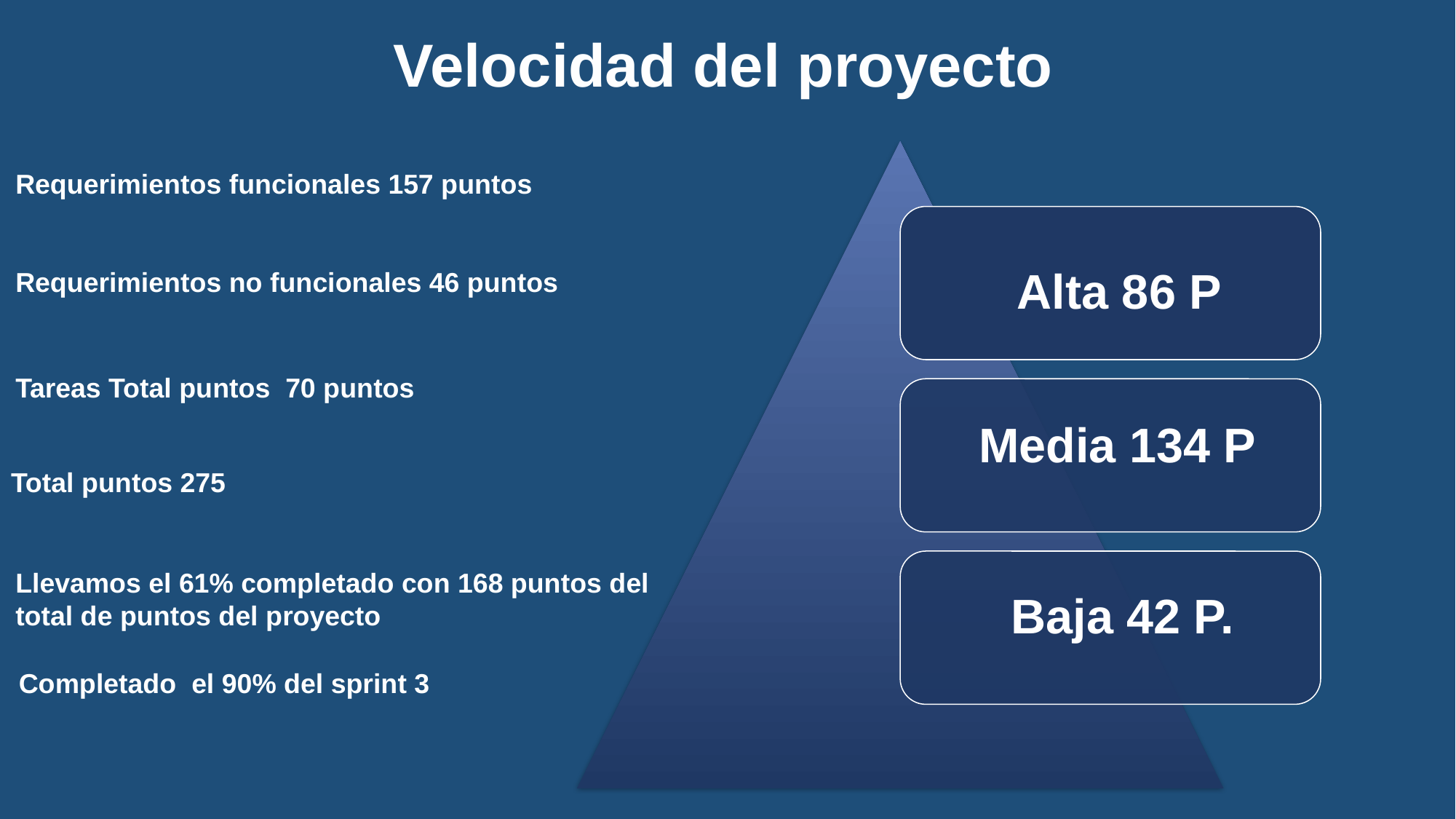

Velocidad del proyecto

Requerimientos funcionales 157 puntos
Alta 86 P
Requerimientos no funcionales 46 puntos
Tareas Total puntos  70 puntos

Media 134 P
Total puntos 275
Llevamos el 61% completado con 168 puntos del total de puntos del proyecto
Baja 42 P.
Completado  el 90% del sprint 3